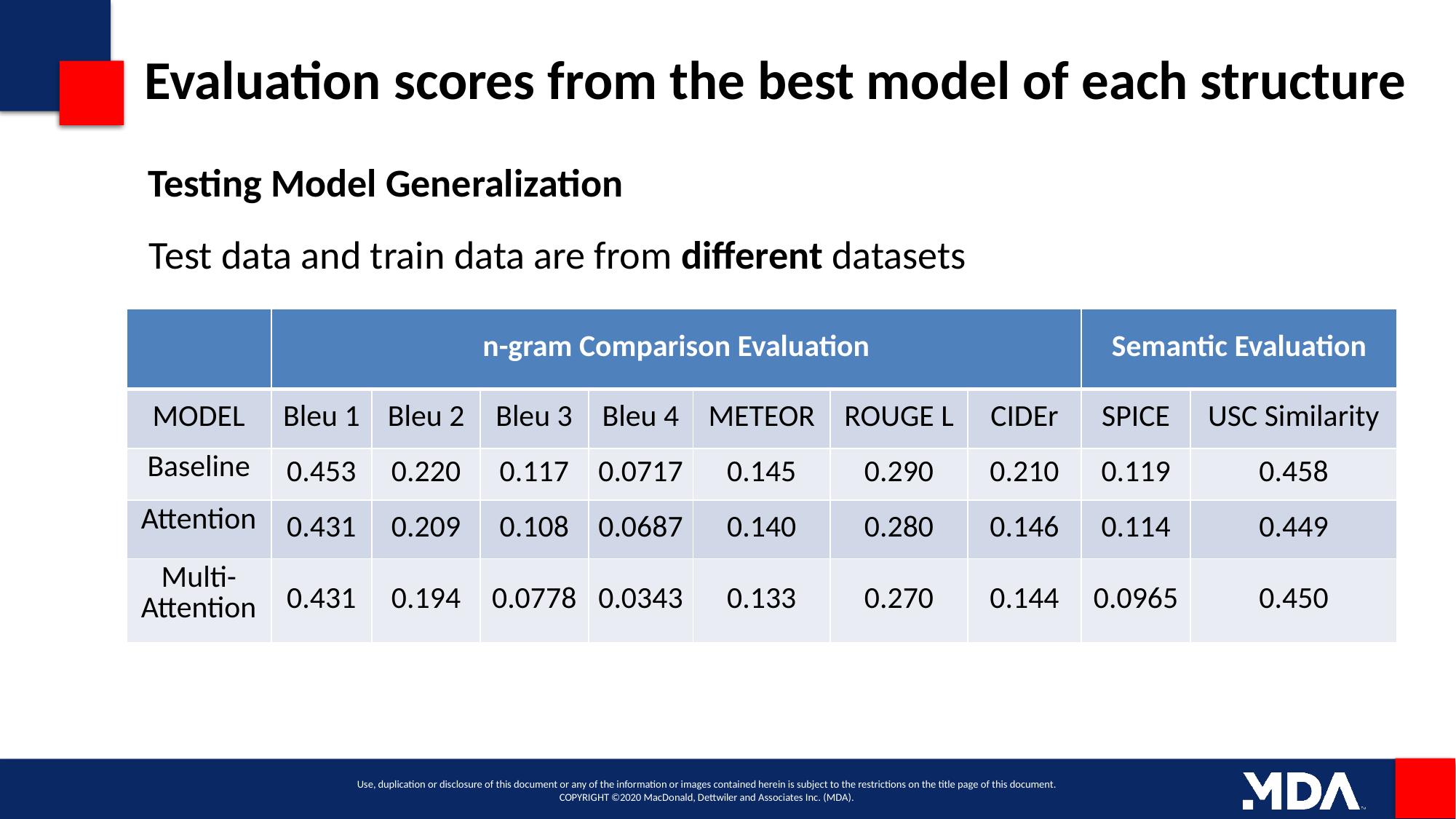

# Evaluation scores from the best model of each structure
Testing Model Generalization
Test data and train data are from different datasets
|  | n-gram Comparison Evaluation |  |  |  |  |  |  | Semantic Evaluation |  |
| --- | --- | --- | --- | --- | --- | --- | --- | --- | --- |
| MODEL | Bleu 1 | Bleu 2 | Bleu 3 | Bleu 4 | METEOR | ROUGE L | CIDEr | SPICE | USC Similarity |
| Baseline | 0.453 | 0.220 | 0.117 | 0.0717 | 0.145 | 0.290 | 0.210 | 0.119 | 0.458 |
| Attention | 0.431 | 0.209 | 0.108 | 0.0687 | 0.140 | 0.280 | 0.146 | 0.114 | 0.449 |
| Multi-Attention | 0.431 | 0.194 | 0.0778 | 0.0343 | 0.133 | 0.270 | 0.144 | 0.0965 | 0.450 |
Use, duplication or disclosure of this document or any of the information or images contained herein is subject to the restrictions on the title page of this document.
COPYRIGHT ©2020 MacDonald, Dettwiler and Associates Inc. (MDA).